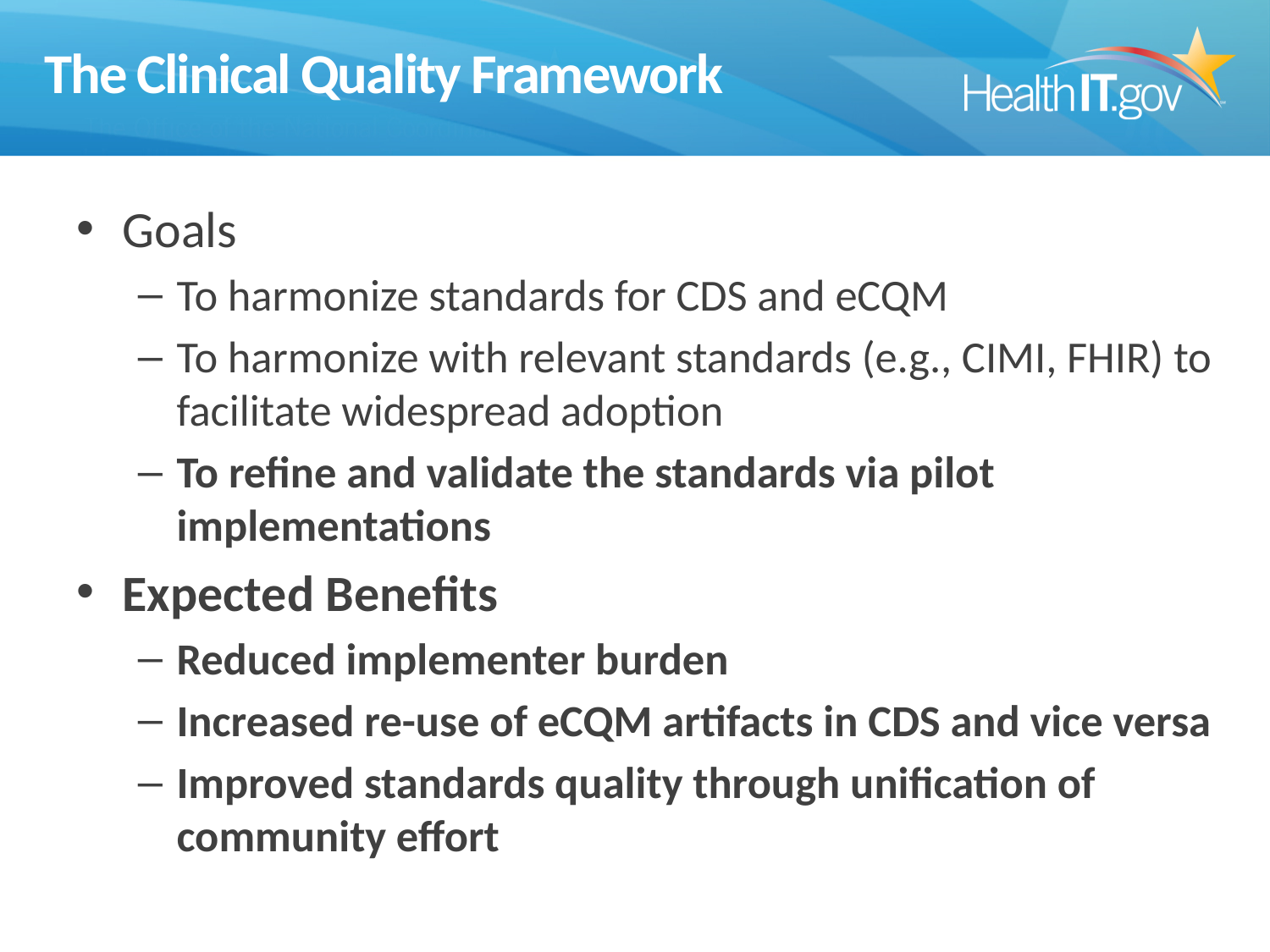

# The Clinical Quality Framework
Goals
To harmonize standards for CDS and eCQM
To harmonize with relevant standards (e.g., CIMI, FHIR) to facilitate widespread adoption
To refine and validate the standards via pilot implementations
Expected Benefits
Reduced implementer burden
Increased re-use of eCQM artifacts in CDS and vice versa
Improved standards quality through unification of community effort